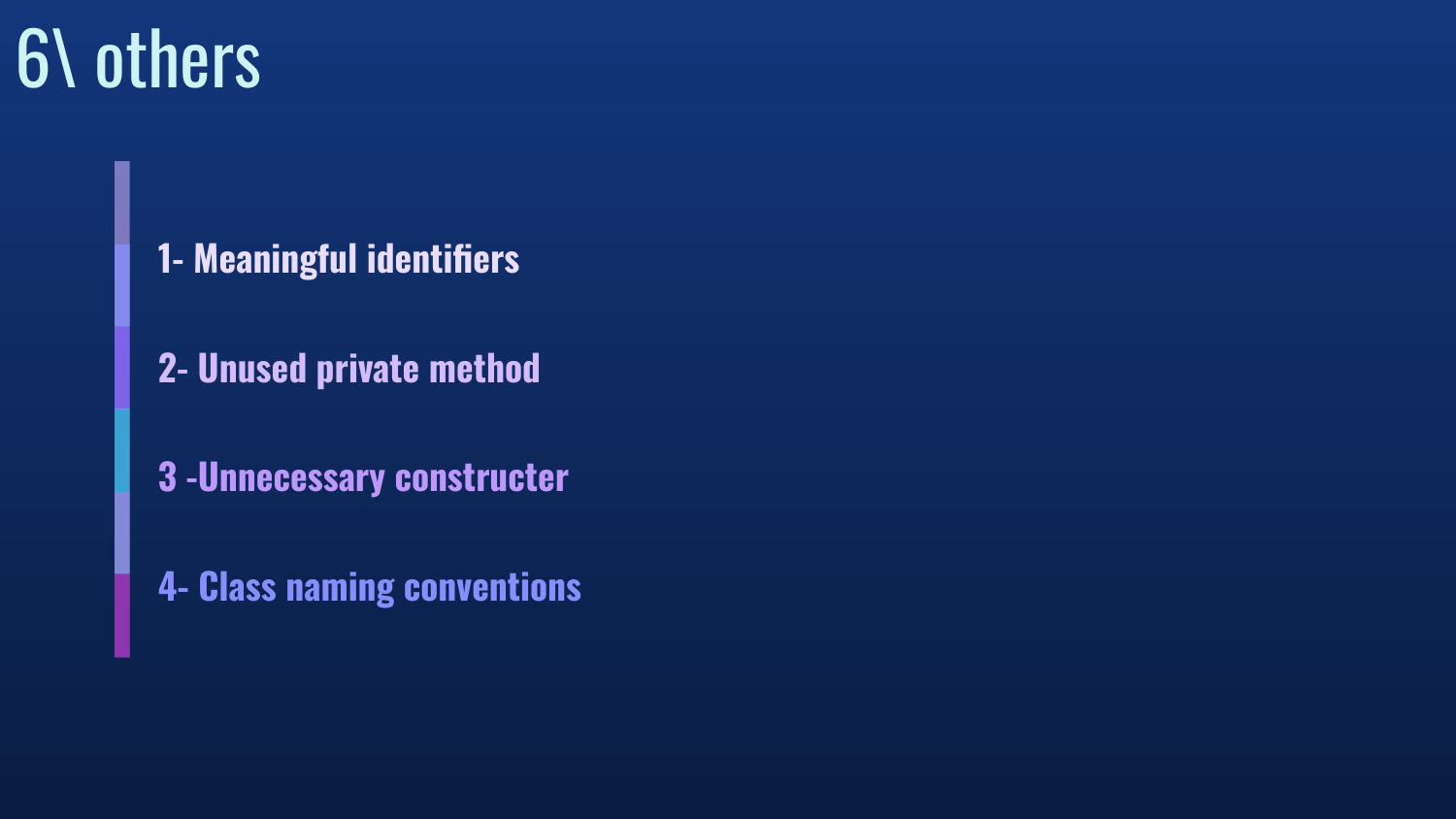

# 6\ others
1- Meaningful identifiers
2- Unused private method
3 -Unnecessary constructer
4- Class naming conventions